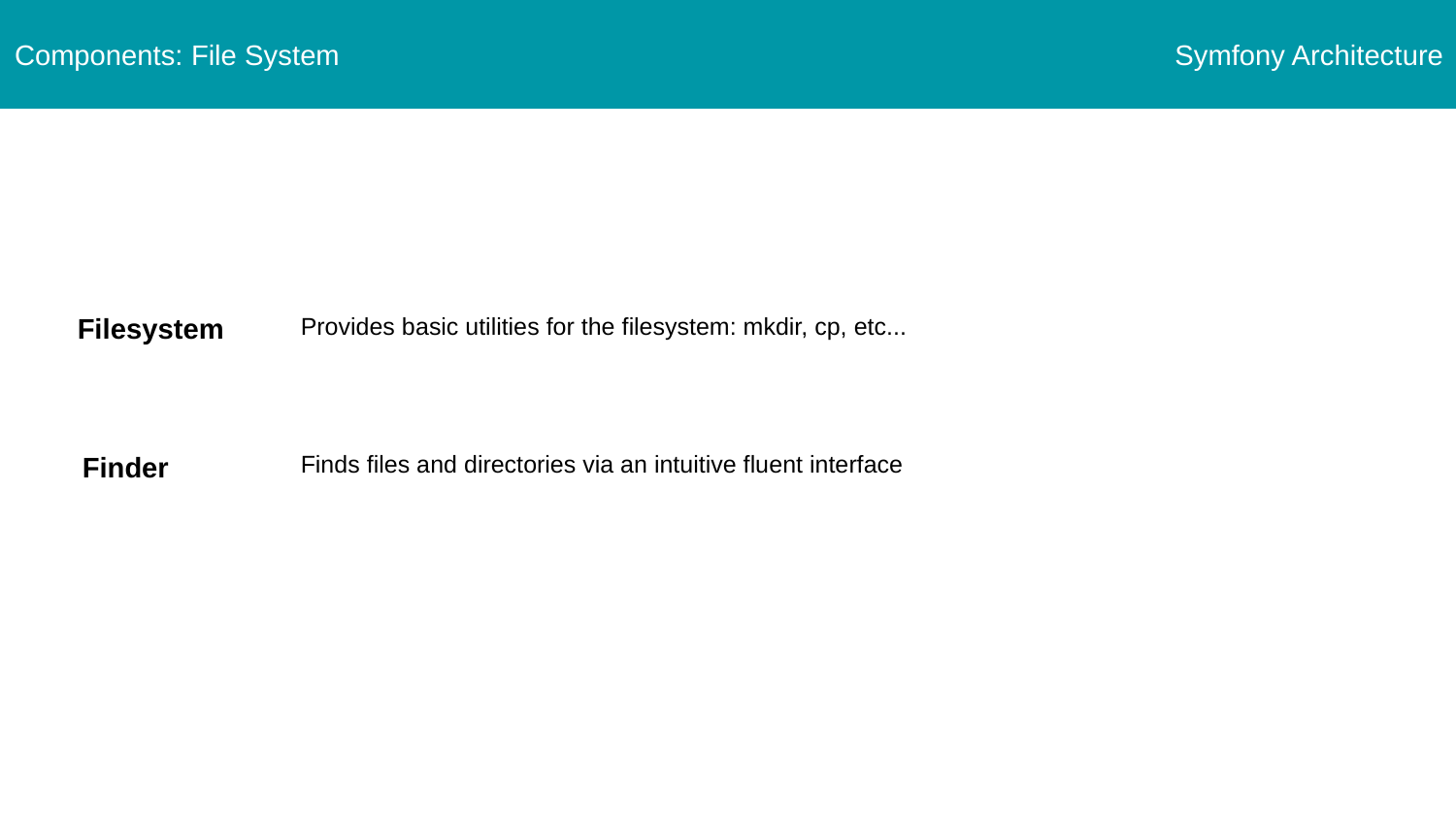

Components: File System
Symfony Architecture
Filesystem
Provides basic utilities for the filesystem: mkdir, cp, etc...
Finder
Finds files and directories via an intuitive fluent interface